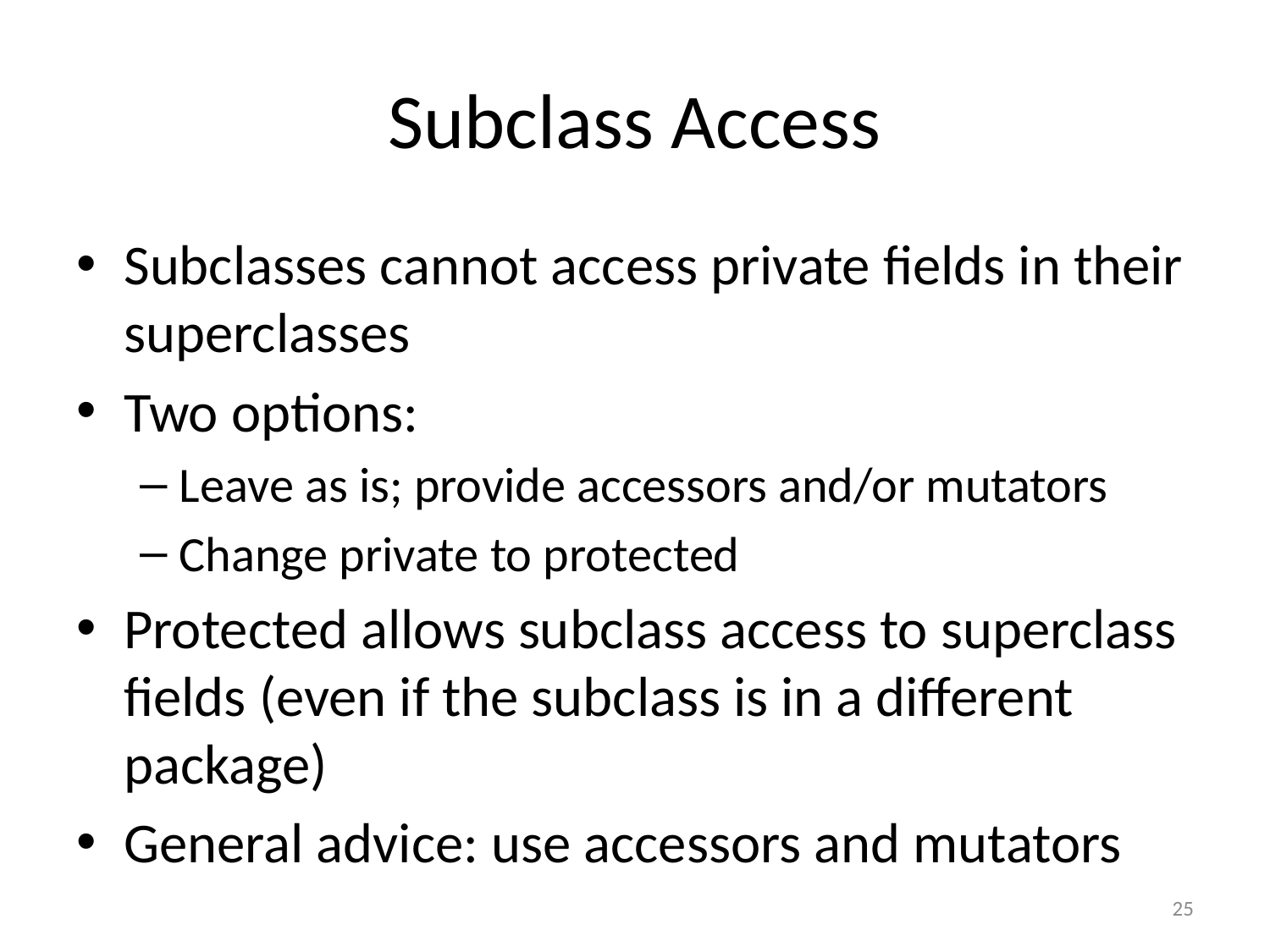

# Subclass Access
Subclasses cannot access private fields in their superclasses
Two options:
Leave as is; provide accessors and/or mutators
Change private to protected
Protected allows subclass access to superclass fields (even if the subclass is in a different package)
General advice: use accessors and mutators
25